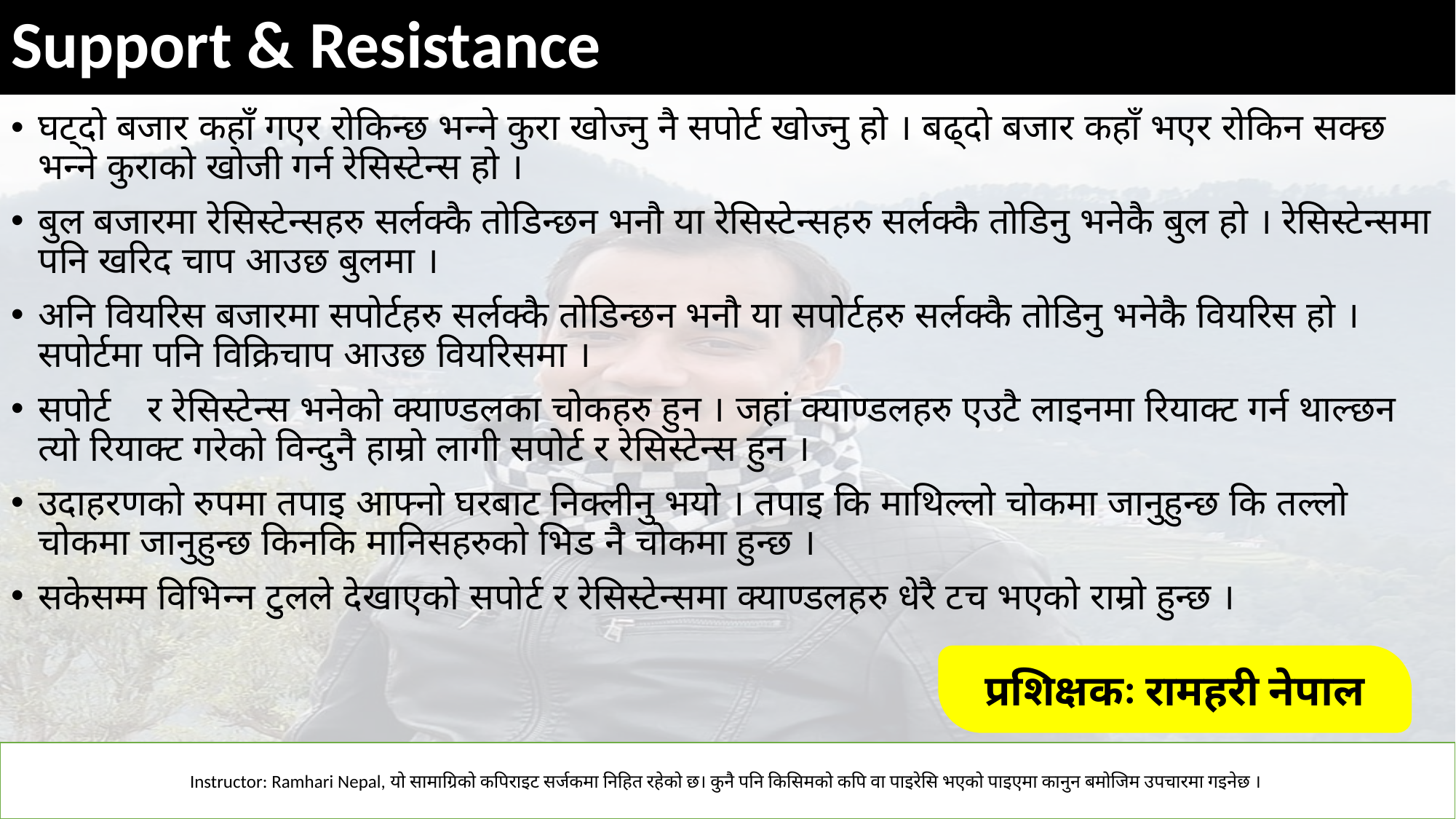

# Support & Resistance
घट्दो बजार कहाँ गएर रोकिन्छ भन्ने कुरा खोज्नु नै सपोर्ट खोज्नु हो । बढ्दो बजार कहाँ भएर रोकिन सक्छ भन्ने कुराको खोजी गर्न रेसिस्टेन्स हो ।
बुल बजारमा रेसिस्टेन्सहरु सर्लक्कै तोडिन्छन भनौ या रेसिस्टेन्सहरु सर्लक्कै तोडिनु भनेकै बुल हो । रेसिस्टेन्समा पनि खरिद चाप आउछ बुलमा ।
अनि वियरिस बजारमा सपोर्टहरु सर्लक्कै तोडिन्छन भनौ या सपोर्टहरु सर्लक्कै तोडिनु भनेकै वियरिस हो । सपोर्टमा पनि विक्रिचाप आउछ वियरिसमा ।
सपोर्ट 	र रेसिस्टेन्स भनेको क्याण्डलका चोकहरु हुन । जहां क्याण्डलहरु एउटै लाइनमा रियाक्ट गर्न थाल्छन त्यो रियाक्ट गरेको विन्दुनै हाम्रो लागी सपोर्ट र रेसिस्टेन्स हुन ।
उदाहरणको रुपमा तपाइ आफ्नो घरबाट निक्लीनु भयो । तपाइ कि माथिल्लो चोकमा जानुहुन्छ कि तल्लो चोकमा जानुहुन्छ किनकि मानिसहरुको भिड नै चोकमा हुन्छ ।
सकेसम्म विभिन्न टुलले देखाएको सपोर्ट र रेसिस्टेन्समा क्याण्डलहरु धेरै टच भएको राम्रो हुन्छ ।
प्रशिक्षकः रामहरी नेपाल
Instructor: Ramhari Nepal, यो सामाग्रिको कपिराइट सर्जकमा निहित रहेको छ। कुनै पनि किसिमको कपि वा पाइरेसि भएको पाइएमा कानुन बमोजिम उपचारमा गइनेछ ।